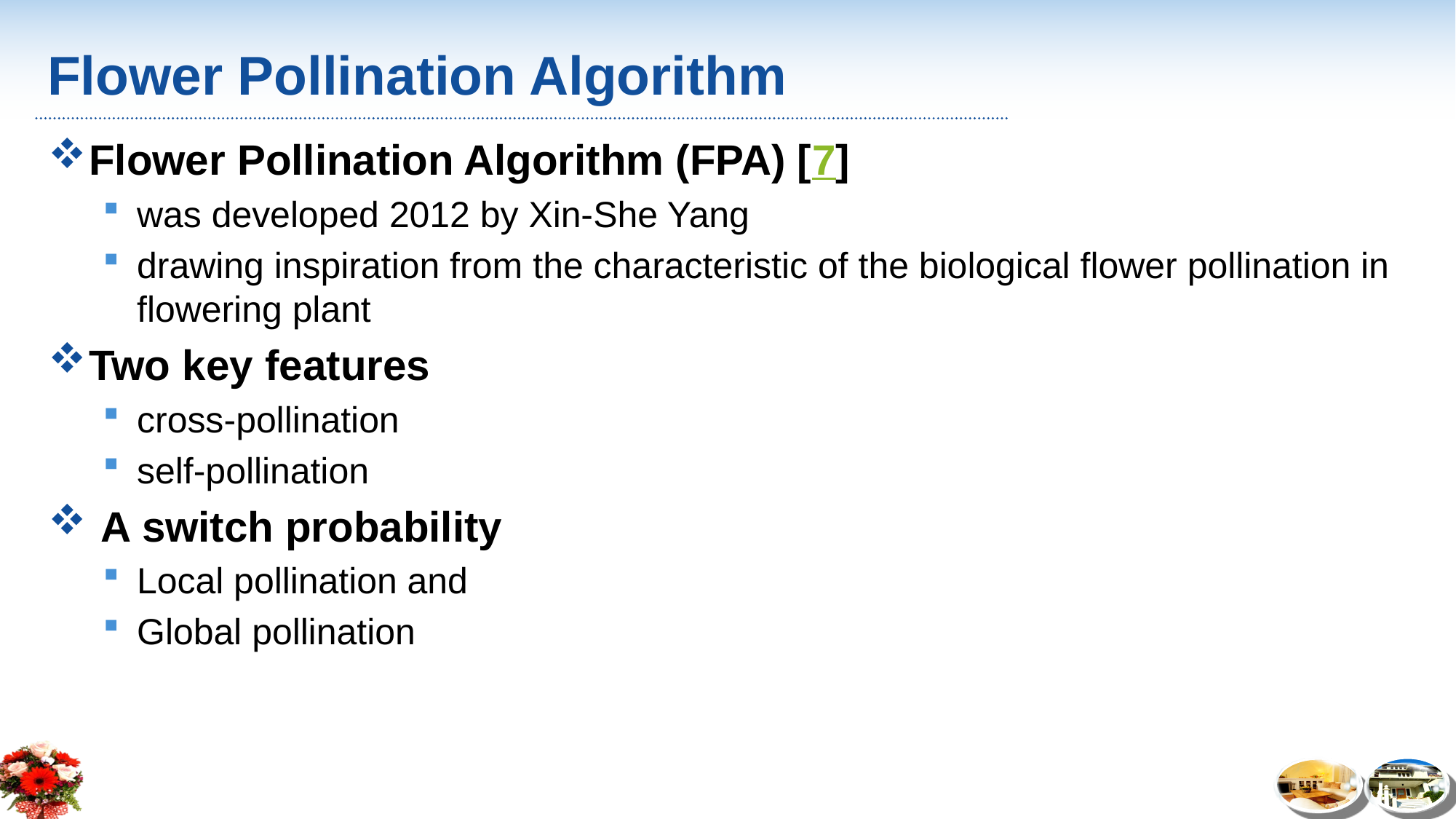

# Flower Pollination Algorithm
Flower Pollination Algorithm (FPA) [7]
was developed 2012 by Xin-She Yang
drawing inspiration from the characteristic of the biological flower pollination in flowering plant
Two key features
cross-pollination
self-pollination
 A switch probability
Local pollination and
Global pollination